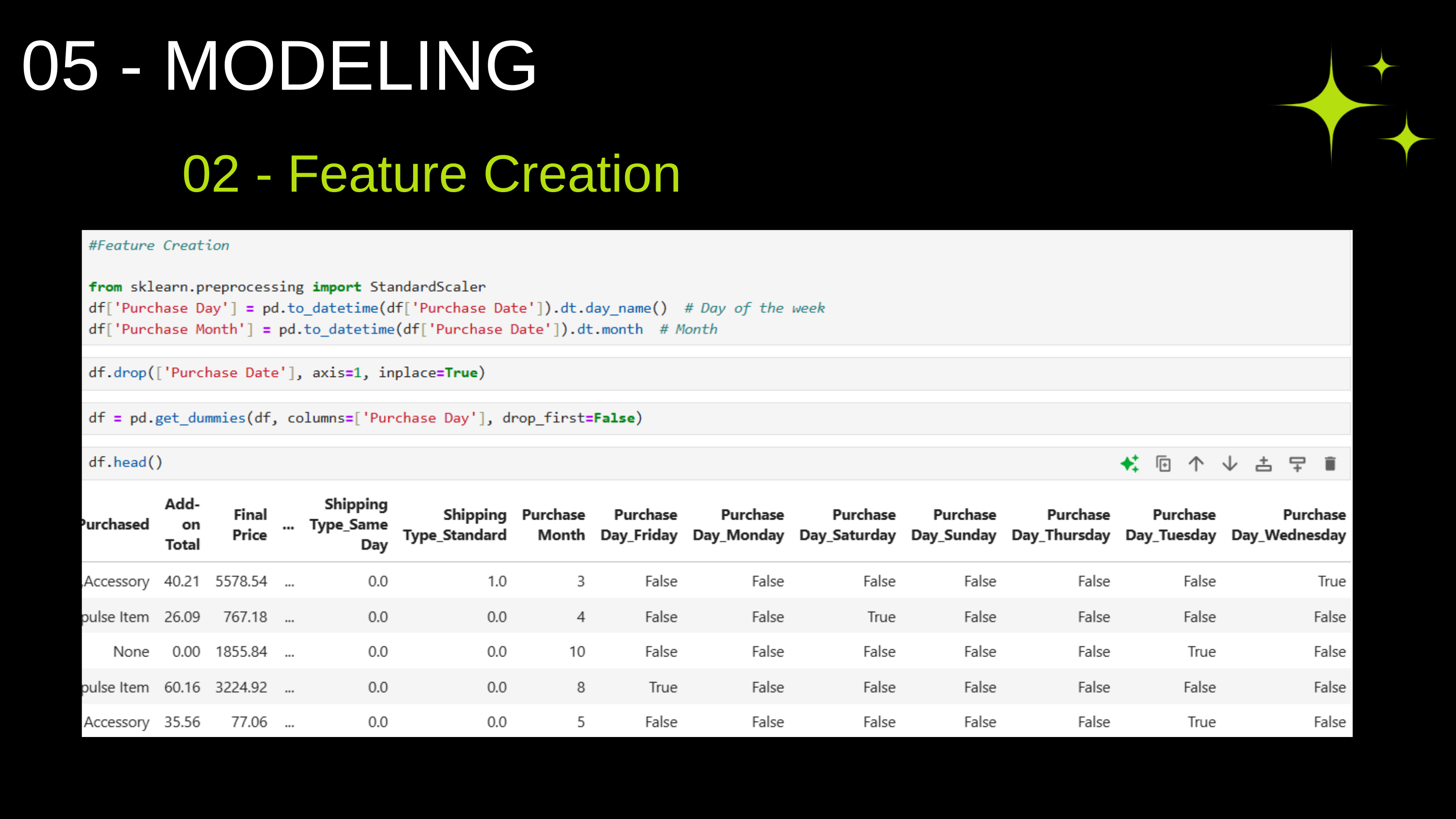

05 - MODELING

02 - Feature Creation